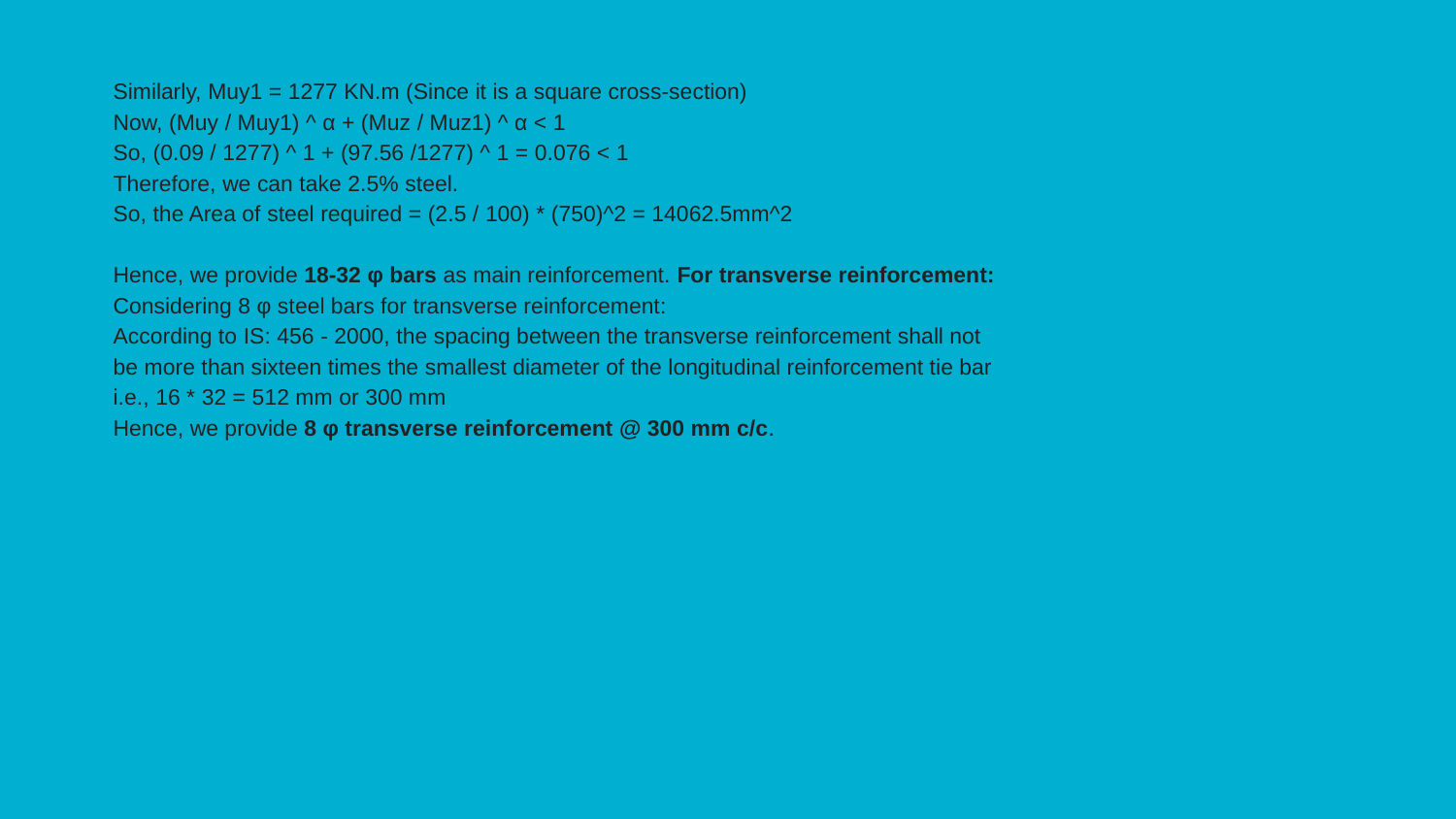

Similarly, Muy1 = 1277 KN.m (Since it is a square cross-section)
Now, (Muy / Muy1) ^ α + (Muz / Muz1) ^ α < 1
So, (0.09 / 1277) ^ 1 + (97.56 /1277) ^ 1 = 0.076 < 1
Therefore, we can take 2.5% steel.
So, the Area of steel required = (2.5 / 100) * (750)^2 = 14062.5mm^2

Hence, we provide 18-32 φ bars as main reinforcement. For transverse reinforcement:
Considering 8 φ steel bars for transverse reinforcement:
According to IS: 456 - 2000, the spacing between the transverse reinforcement shall not
be more than sixteen times the smallest diameter of the longitudinal reinforcement tie bar
i.e., 16 * 32 = 512 mm or 300 mm
Hence, we provide 8 φ transverse reinforcement @ 300 mm c/c.